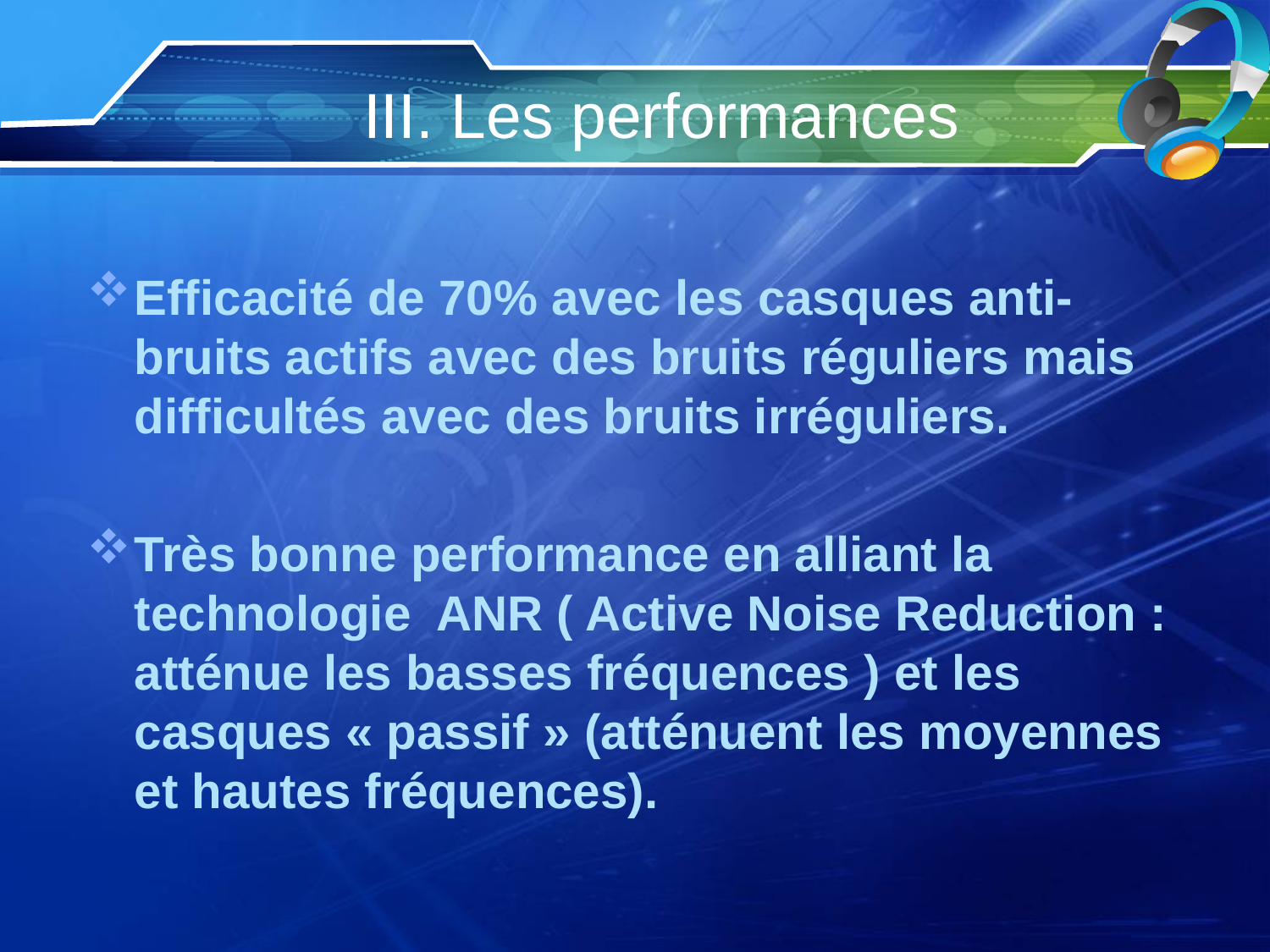

# III. Les performances

Efficacité de 70% avec les casques anti-bruits actifs avec des bruits réguliers mais difficultés avec des bruits irréguliers.

Très bonne performance en alliant la technologie  ANR ( Active Noise Reduction : atténue les basses fréquences ) et les casques « passif » (atténuent les moyennes et hautes fréquences).